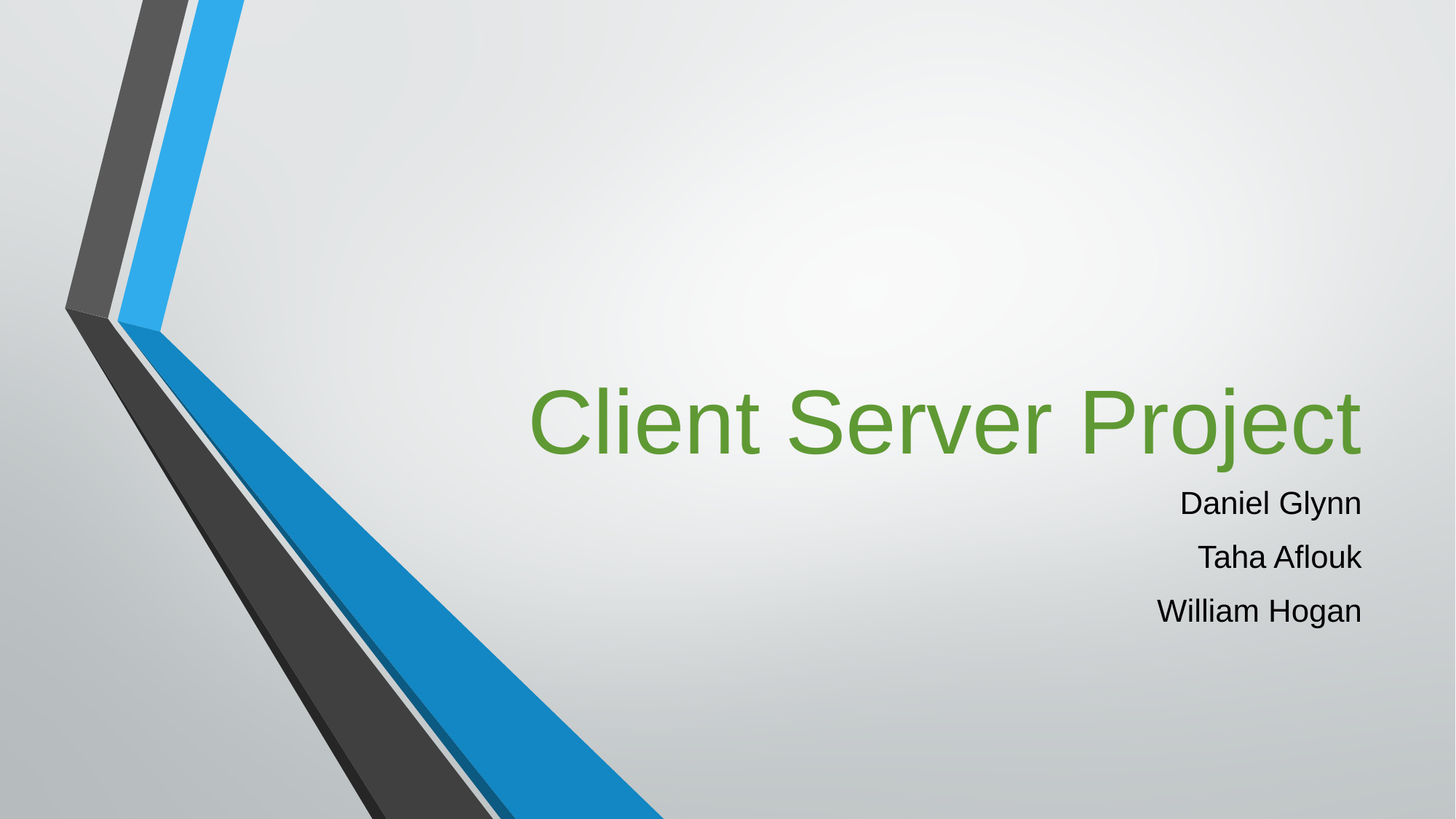

# Client Server Project
Daniel Glynn
Taha Aflouk
William Hogan